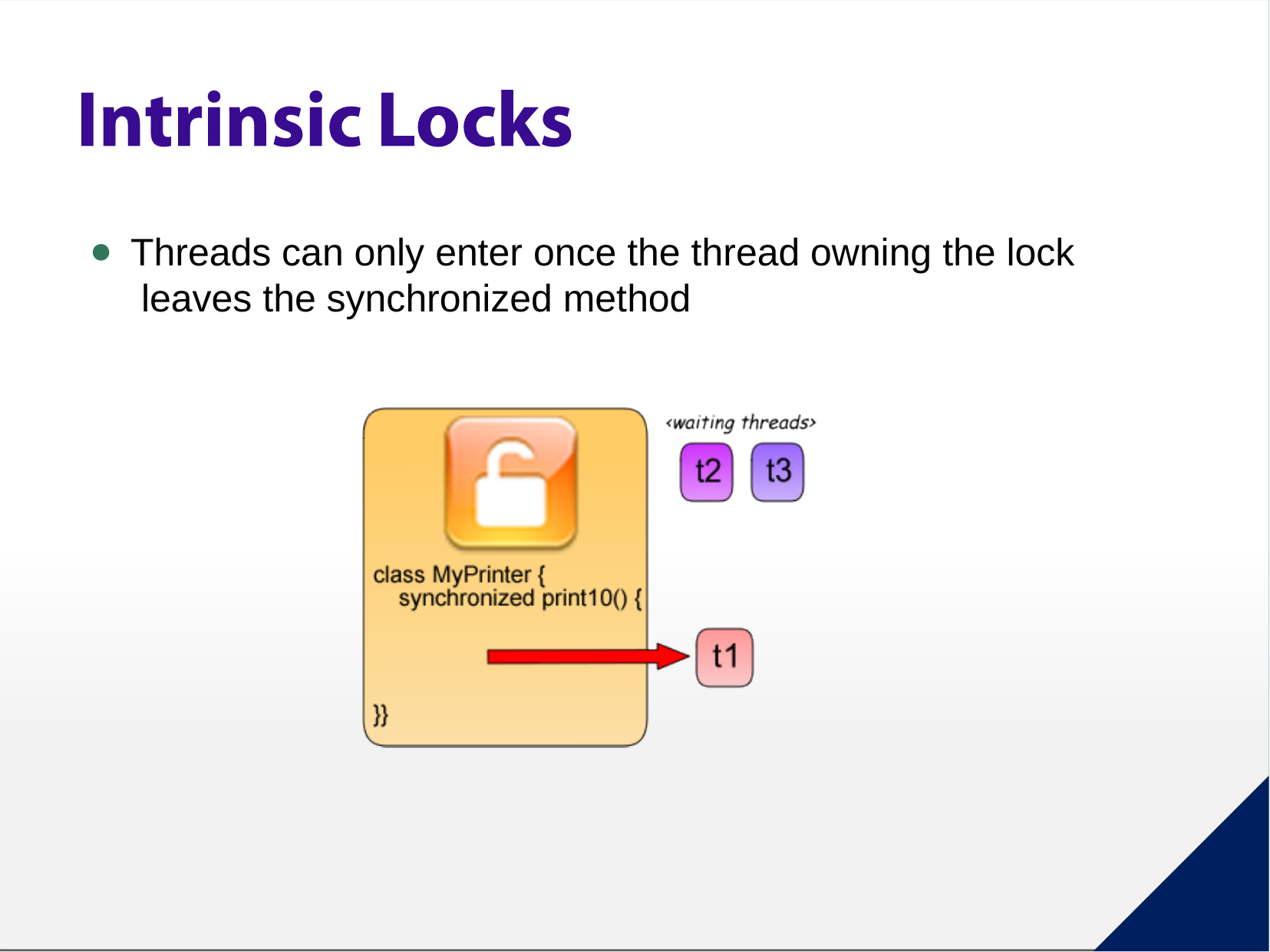

Threads can only enter once the thread owning the lock  leaves the synchronized method